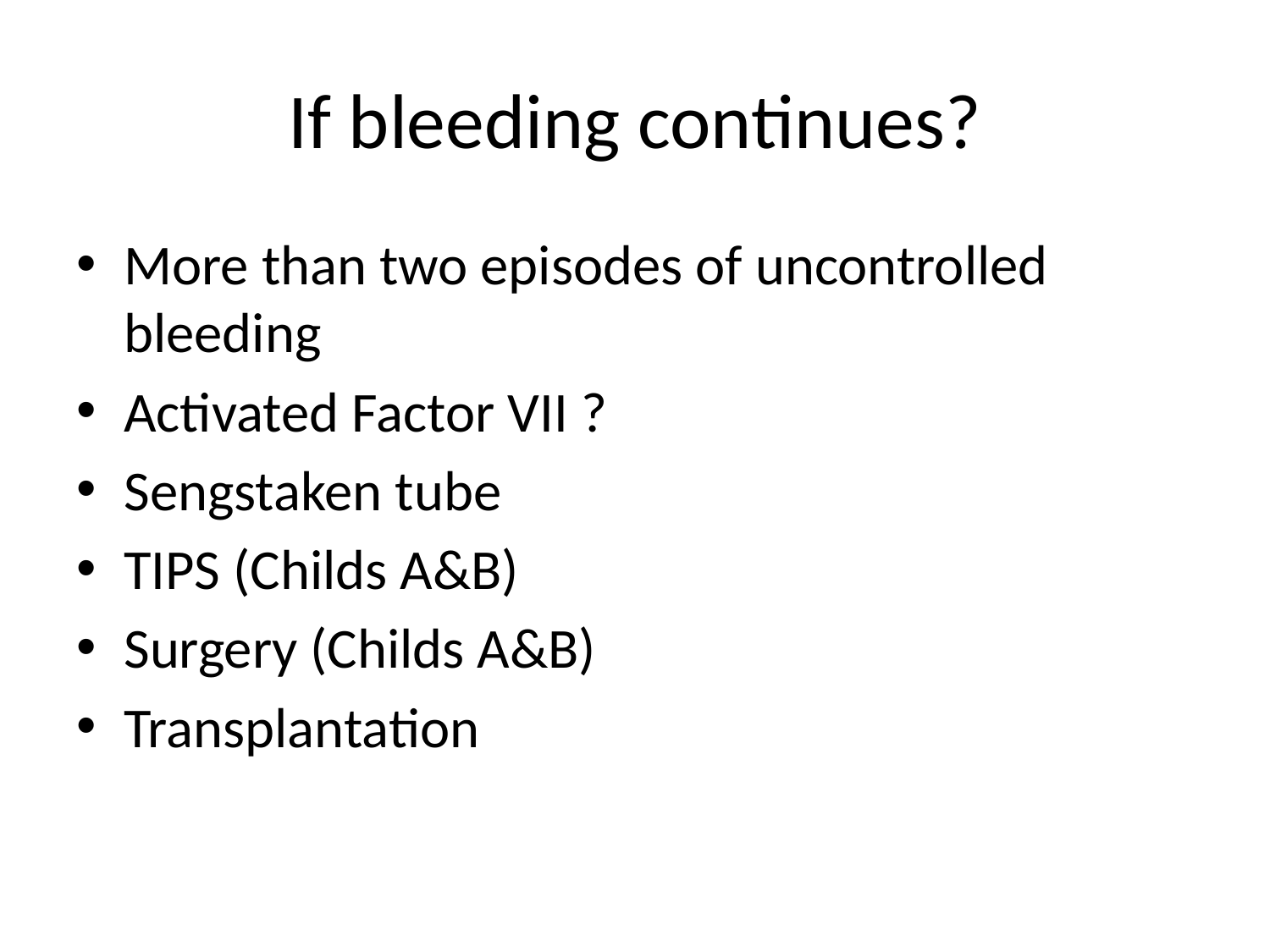

# If bleeding continues?
More than two episodes of uncontrolled bleeding
Activated Factor VII ?
Sengstaken tube
TIPS (Childs A&B)
Surgery (Childs A&B)
Transplantation